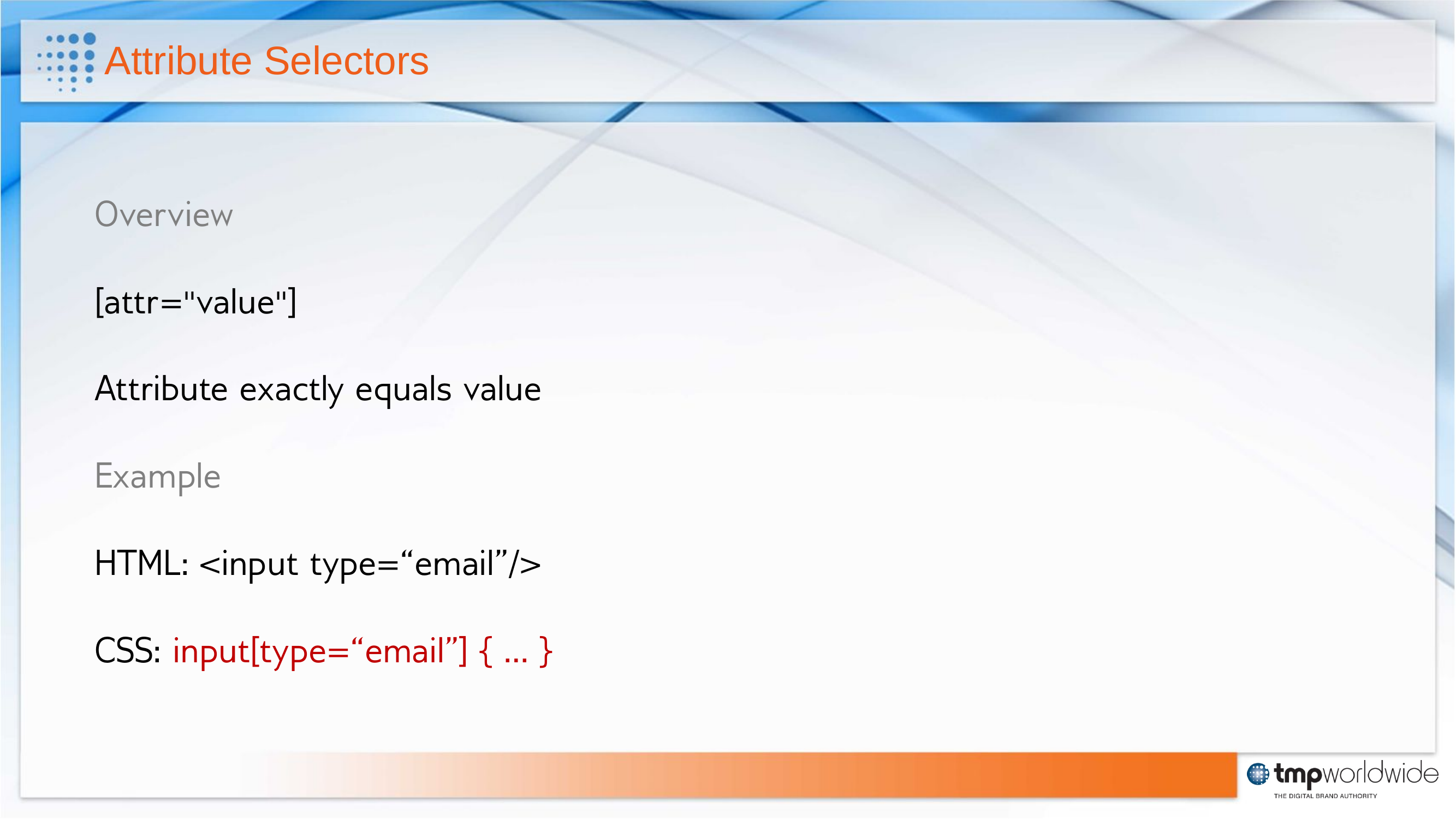

# Attribute Selectors
Overview

[attr="value"]

Attribute exactly equals value

Example

HTML: <input type=“email”/>

CSS: input[type=“email”] { … }